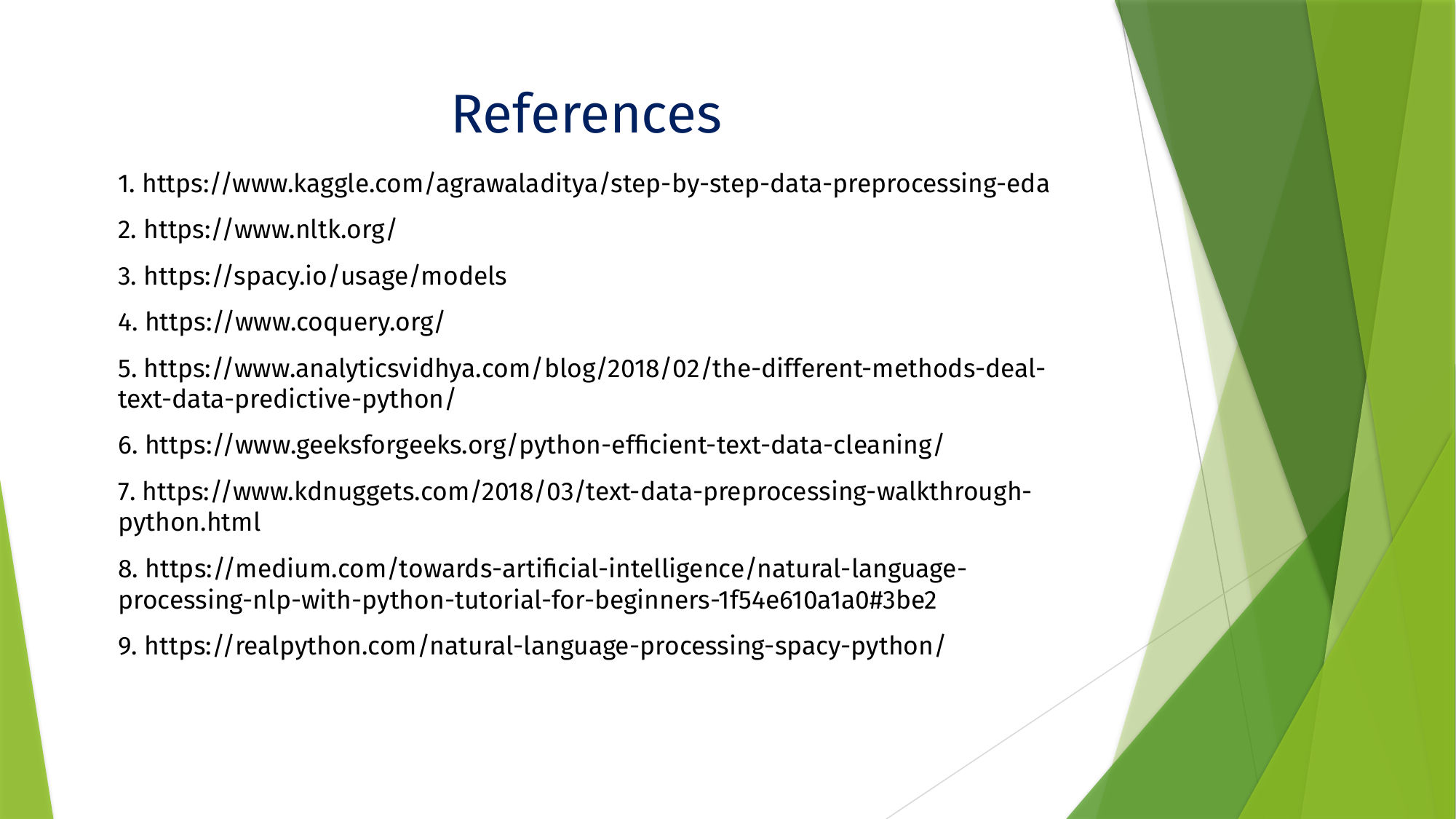

# References
1. https://www.kaggle.com/agrawaladitya/step-by-step-data-preprocessing-eda
2. https://www.nltk.org/
3. https://spacy.io/usage/models
4. https://www.coquery.org/
5. https://www.analyticsvidhya.com/blog/2018/02/the-different-methods-deal-text-data-predictive-python/
6. https://www.geeksforgeeks.org/python-efficient-text-data-cleaning/
7. https://www.kdnuggets.com/2018/03/text-data-preprocessing-walkthrough-python.html
8. https://medium.com/towards-artificial-intelligence/natural-language-processing-nlp-with-python-tutorial-for-beginners-1f54e610a1a0#3be2
9. https://realpython.com/natural-language-processing-spacy-python/